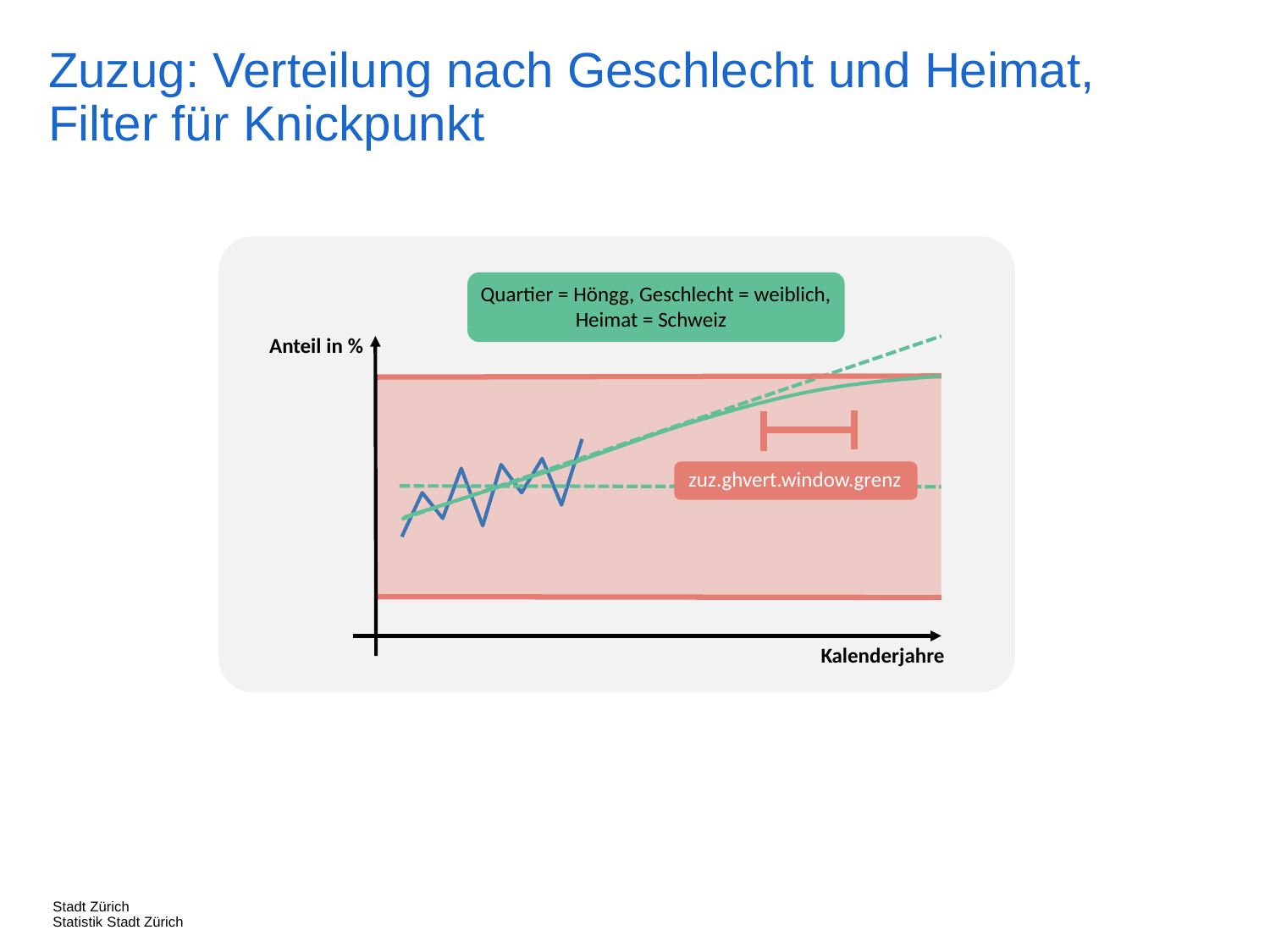

Zuzug: Verteilung nach Geschlecht und Heimat, Filter für Knickpunkt

Quartier = Höngg, Geschlecht = weiblich, Heimat = Schweiz
Anteil in %

zuz.ghvert.window.grenz

Kalenderjahre
Stadt Zürich
Statistik Stadt Zürich